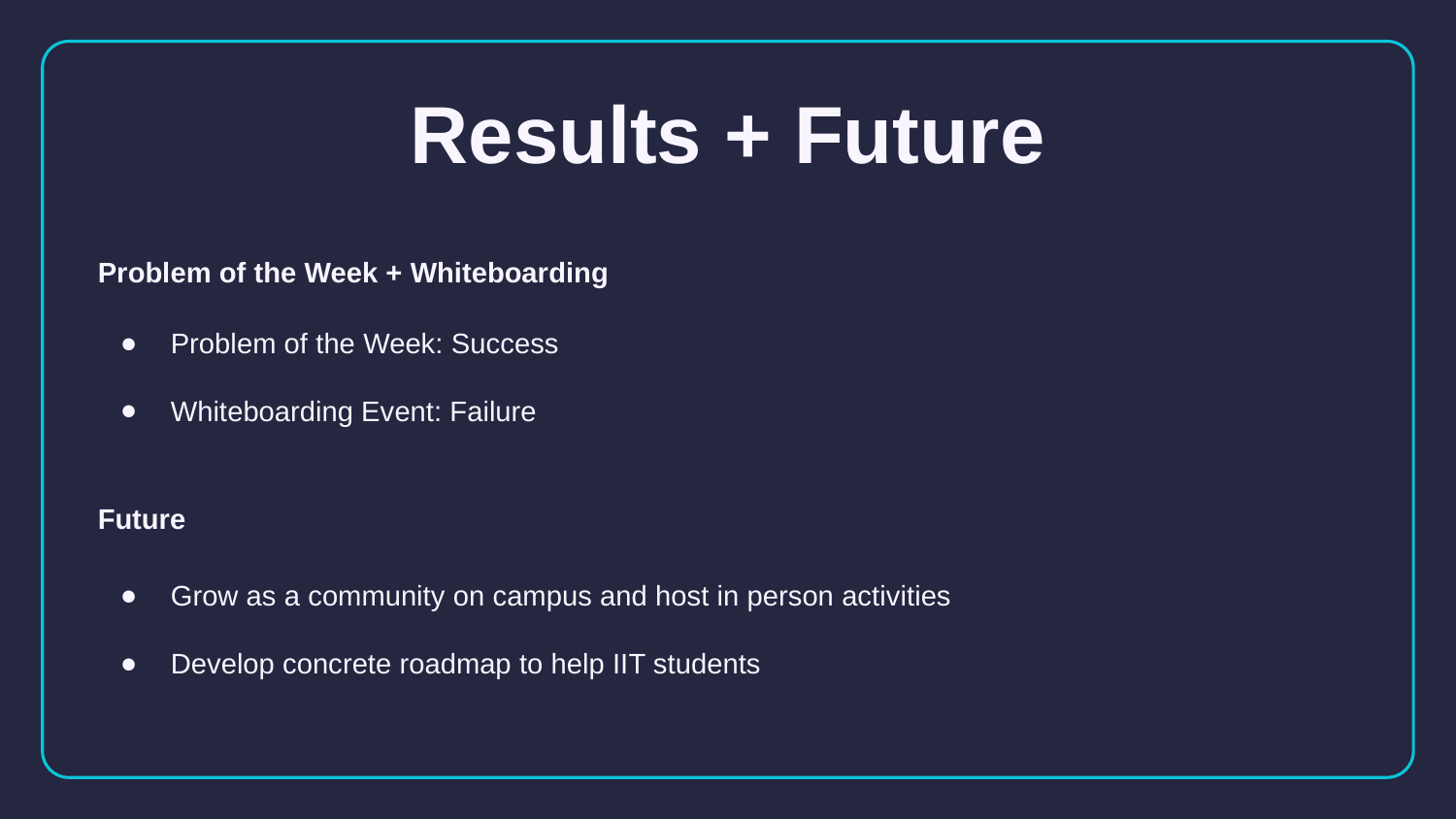

# Results + Future
Problem of the Week + Whiteboarding
Problem of the Week: Success

Whiteboarding Event: Failure

Future
Grow as a community on campus and host in person activities

Develop concrete roadmap to help IIT students